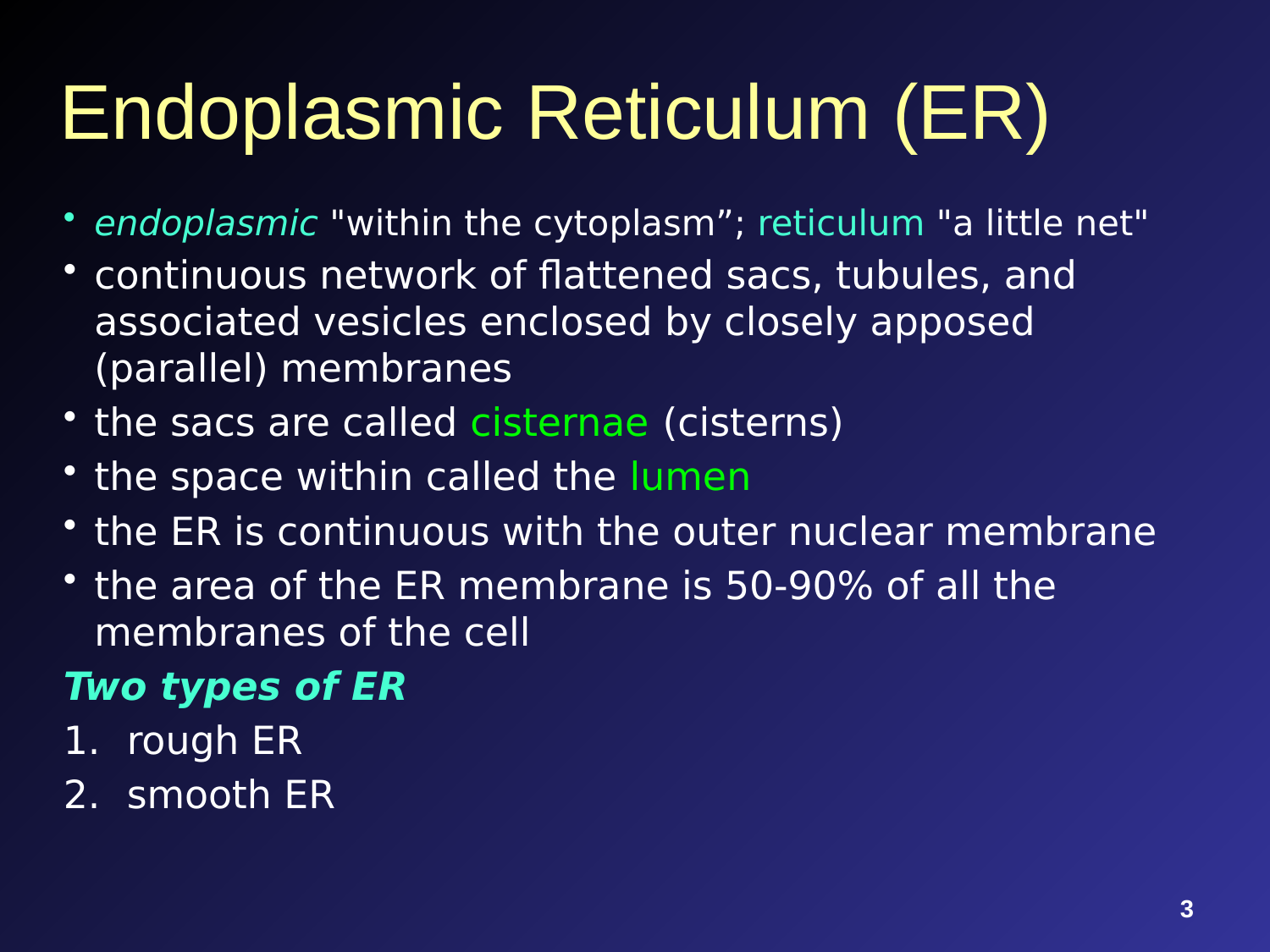

# Endoplasmic Reticulum (ER)
endoplasmic "within the cytoplasm”; reticulum "a little net"
continuous network of flattened sacs, tubules, and associated vesicles enclosed by closely apposed (parallel) membranes
the sacs are called cisternae (cisterns)
the space within called the lumen
the ER is continuous with the outer nuclear membrane
the area of the ER membrane is 50-90% of all the membranes of the cell
Two types of ER
rough ER
smooth ER
3